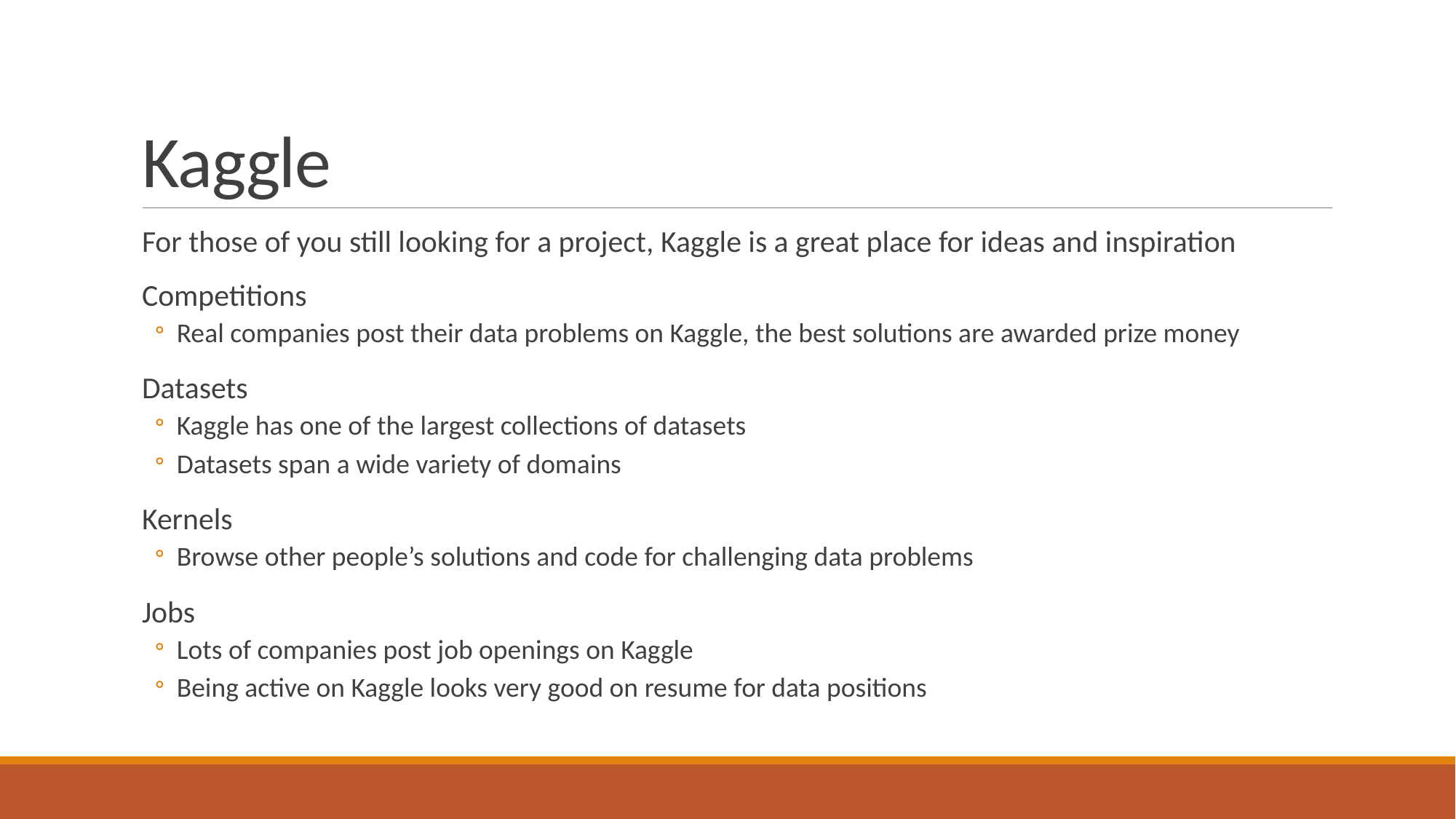

# Kaggle
For those of you still looking for a project, Kaggle is a great place for ideas and inspiration
Competitions
Real companies post their data problems on Kaggle, the best solutions are awarded prize money
Datasets
Kaggle has one of the largest collections of datasets
Datasets span a wide variety of domains
Kernels
Browse other people’s solutions and code for challenging data problems
Jobs
Lots of companies post job openings on Kaggle
Being active on Kaggle looks very good on resume for data positions